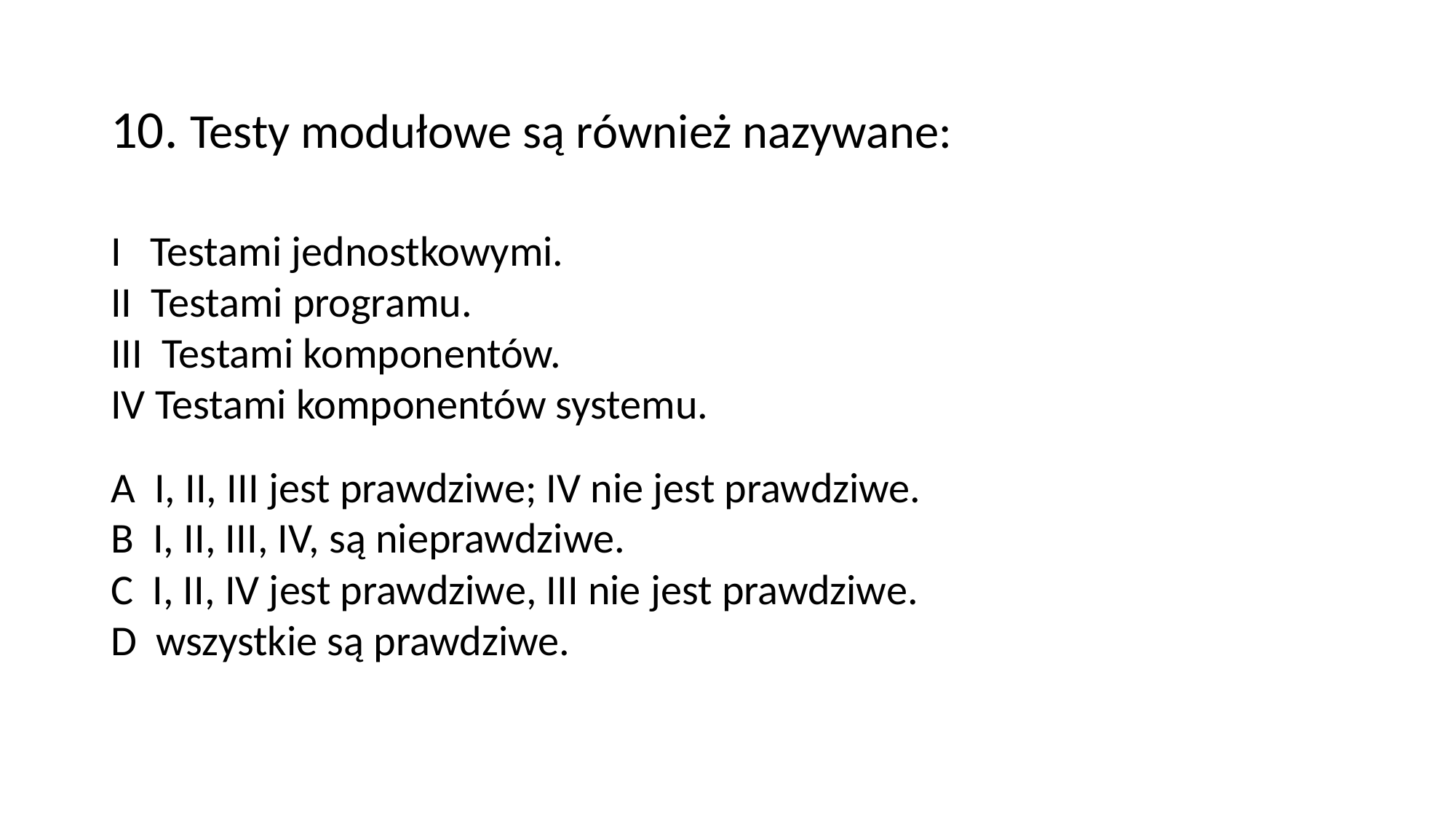

10. Testy modułowe są również nazywane:
I   Testami jednostkowymi.
II  Testami programu.
III  Testami komponentów.
IV Testami komponentów systemu.

A  I, II, III jest prawdziwe; IV nie jest prawdziwe.
B  I, II, III, IV, są nieprawdziwe.
C  I, II, IV jest prawdziwe, III nie jest prawdziwe.
D  wszystkie są prawdziwe.